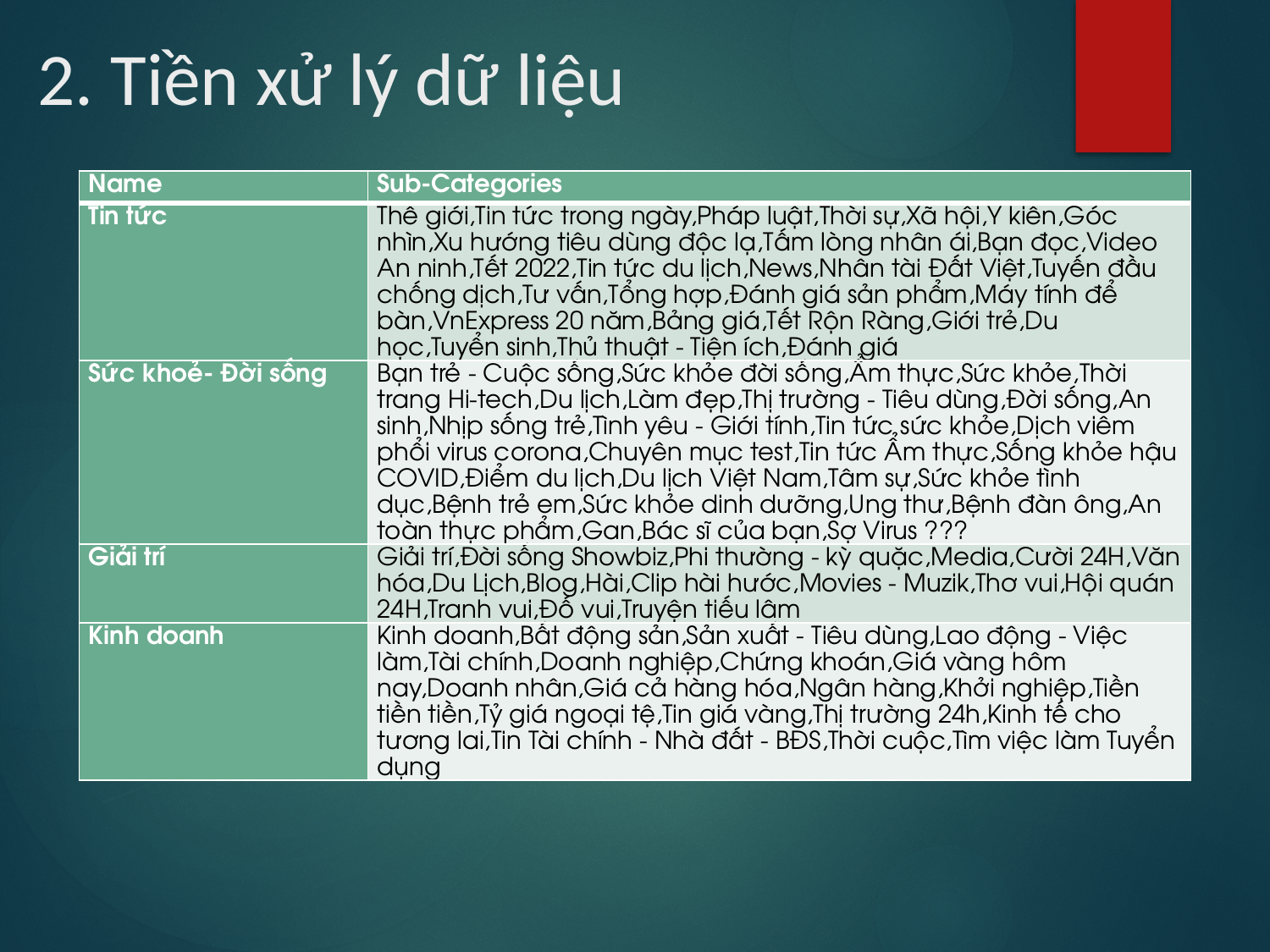

# 2. Tiền xử lý dữ liệu
| Name | Sub-Categories |
| --- | --- |
| Tin tức | Thế giới,Tin tức trong ngày,Pháp luật,Thời sự,Xã hội,Ý kiến,Góc nhìn,Xu hướng tiêu dùng độc lạ,Tấm lòng nhân ái,Bạn đọc,Video An ninh,Tết 2022,Tin tức du lịch,News,Nhân tài Đất Việt,Tuyến đầu chống dịch,Tư vấn,Tổng hợp,Đánh giá sản phẩm,Máy tính để bàn,VnExpress 20 năm,Bảng giá,Tết Rộn Ràng,Giới trẻ,Du học,Tuyển sinh,Thủ thuật - Tiện ích,Đánh giá |
| Sức khoẻ- Đời sống | Bạn trẻ - Cuộc sống,Sức khỏe đời sống,Ẩm thực,Sức khỏe,Thời trang Hi-tech,Du lịch,Làm đẹp,Thị trường - Tiêu dùng,Đời sống,An sinh,Nhịp sống trẻ,Tình yêu - Giới tính,Tin tức sức khỏe,Dịch viêm phổi virus corona,Chuyên mục test,Tin tức Ẩm thực,Sống khỏe hậu COVID,Điểm du lịch,Du lịch Việt Nam,Tâm sự,Sức khỏe tình dục,Bệnh trẻ em,Sức khỏe dinh dưỡng,Ung thư,Bệnh đàn ông,An toàn thực phẩm,Gan,Bác sĩ của bạn,Sợ Virus ??? |
| Giải trí | Giải trí,Đời sống Showbiz,Phi thường - kỳ quặc,Media,Cười 24H,Văn hóa,Du Lịch,Blog,Hài,Clip hài hước,Movies - Muzik,Thơ vui,Hội quán 24H,Tranh vui,Đố vui,Truyện tiếu lâm |
| Kinh doanh | Kinh doanh,Bất động sản,Sản xuất - Tiêu dùng,Lao động - Việc làm,Tài chính,Doanh nghiệp,Chứng khoán,Giá vàng hôm nay,Doanh nhân,Giá cả hàng hóa,Ngân hàng,Khởi nghiệp,Tiền tiền tiền,Tỷ giá ngoại tệ,Tin giá vàng,Thị trường 24h,Kinh tế cho tương lai,Tin Tài chính - Nhà đất - BĐS,Thời cuộc,Tìm việc làm Tuyển dụng |